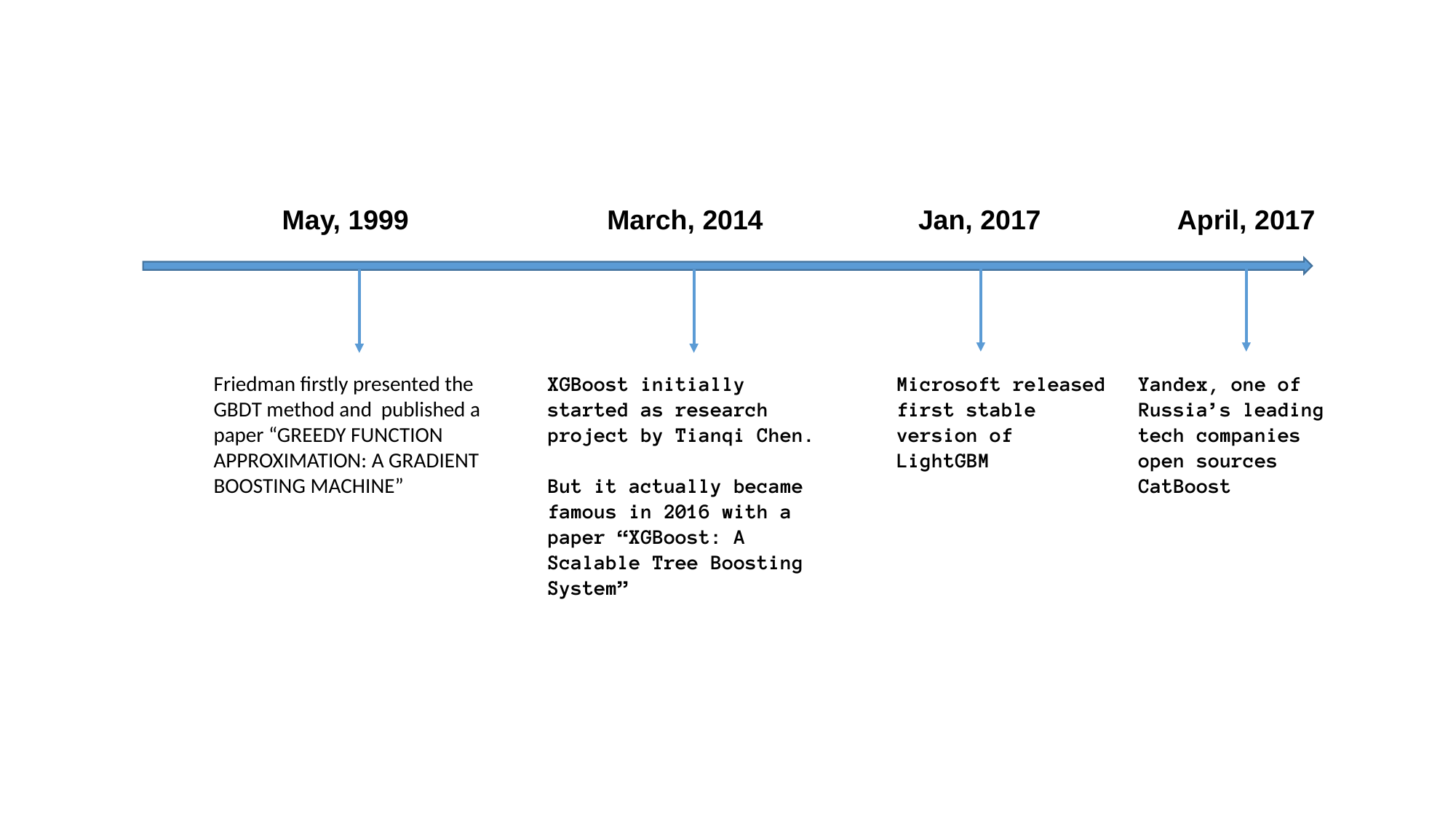

May, 1999
Friedman firstly presented the GBDT method and  published a paper “GREEDY FUNCTION APPROXIMATION: A GRADIENT BOOSTING MACHINE”
March, 2014
XGBoost initially started as research project by Tianqi Chen.

But it actually became famous in 2016 with a paper “XGBoost: A Scalable Tree Boosting System”
Jan, 2017
Microsoft released first stable version of LightGBM
April, 2017
Yandex, one of Russia’s leading tech companies open sources CatBoost